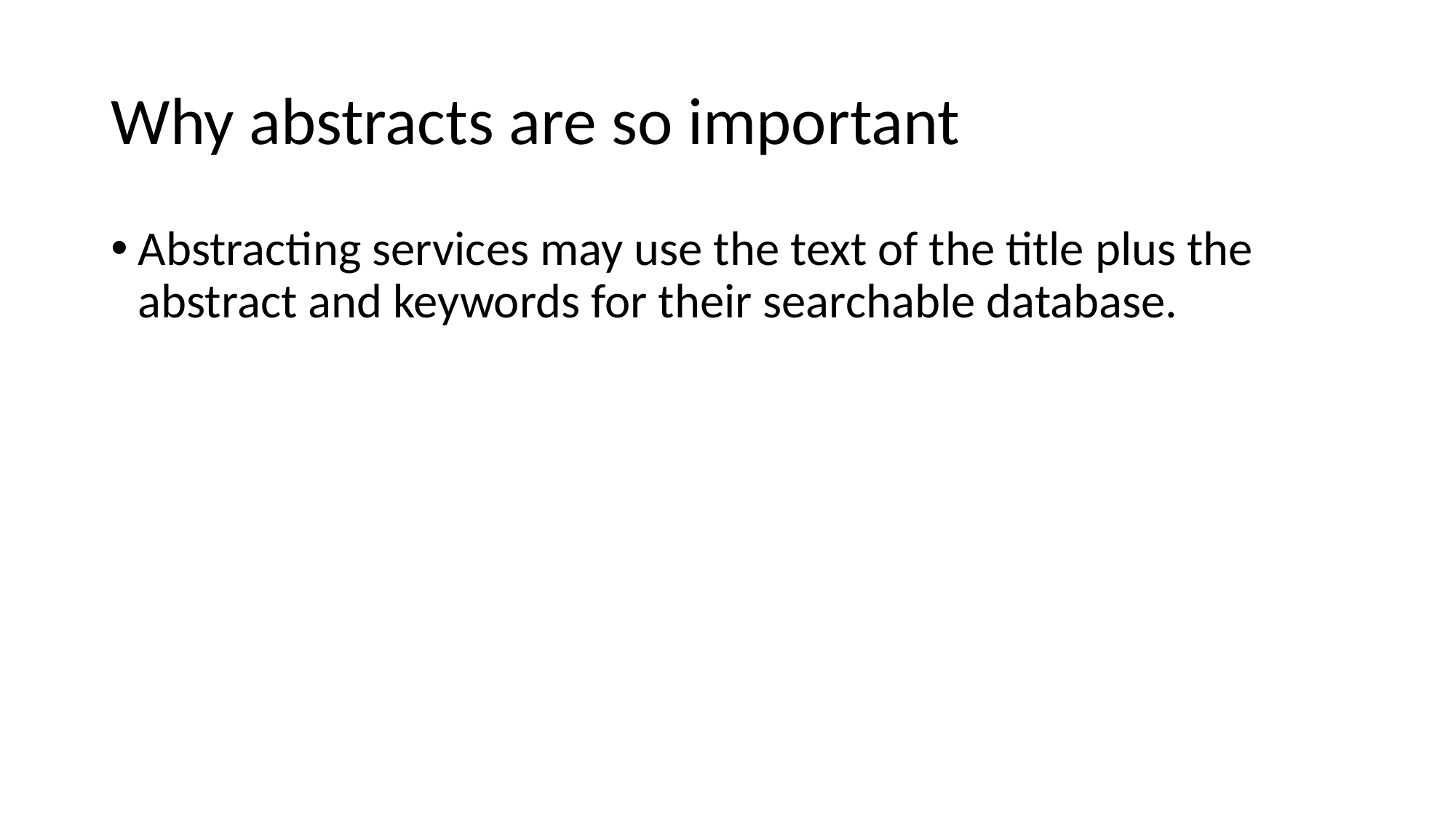

# Why abstracts are so important
Abstracting services may use the text of the title plus the abstract and keywords for their searchable database.